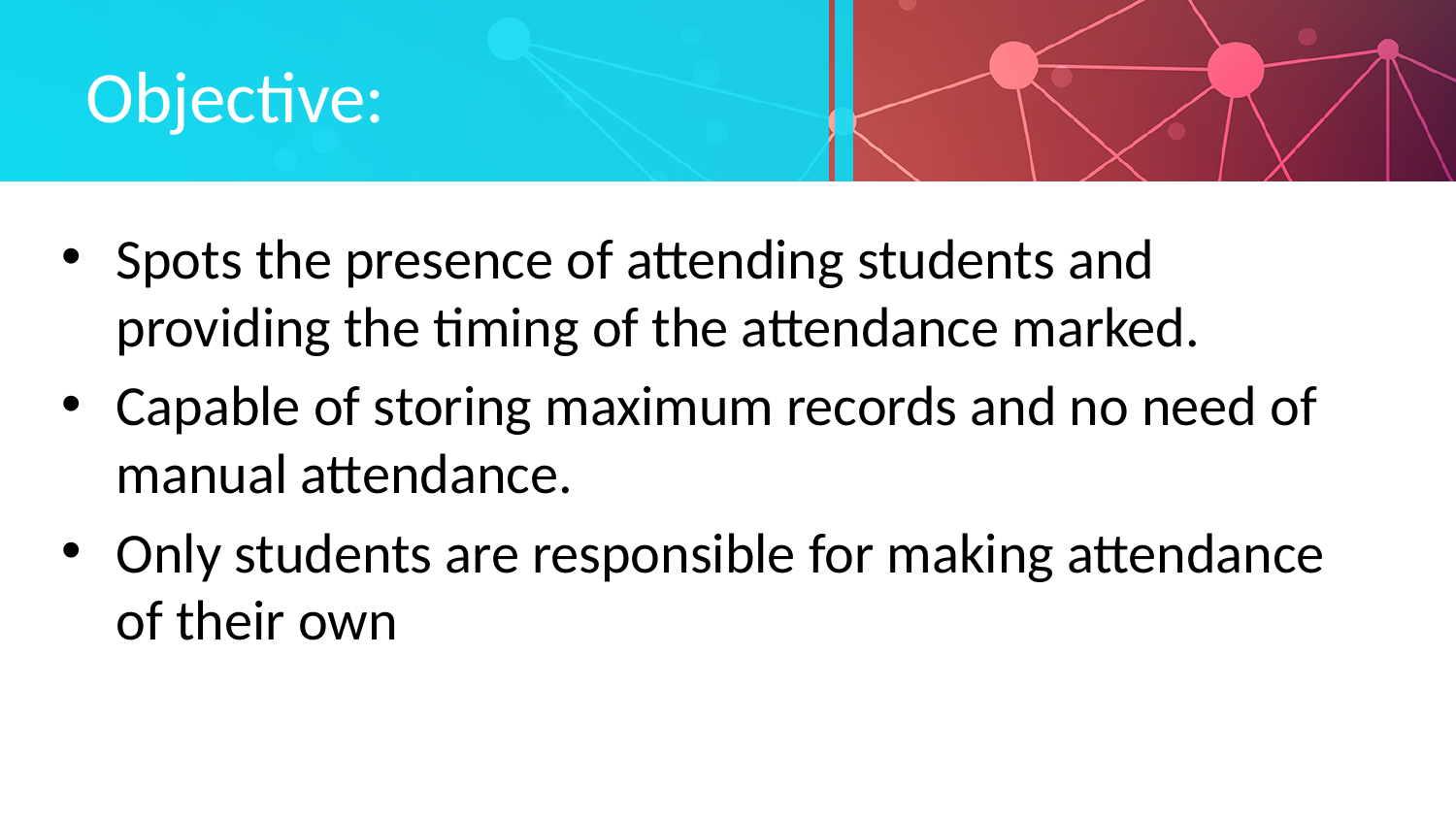

# Objective:
Spots the presence of attending students and providing the timing of the attendance marked.
Capable of storing maximum records and no need of manual attendance.
Only students are responsible for making attendance of their own